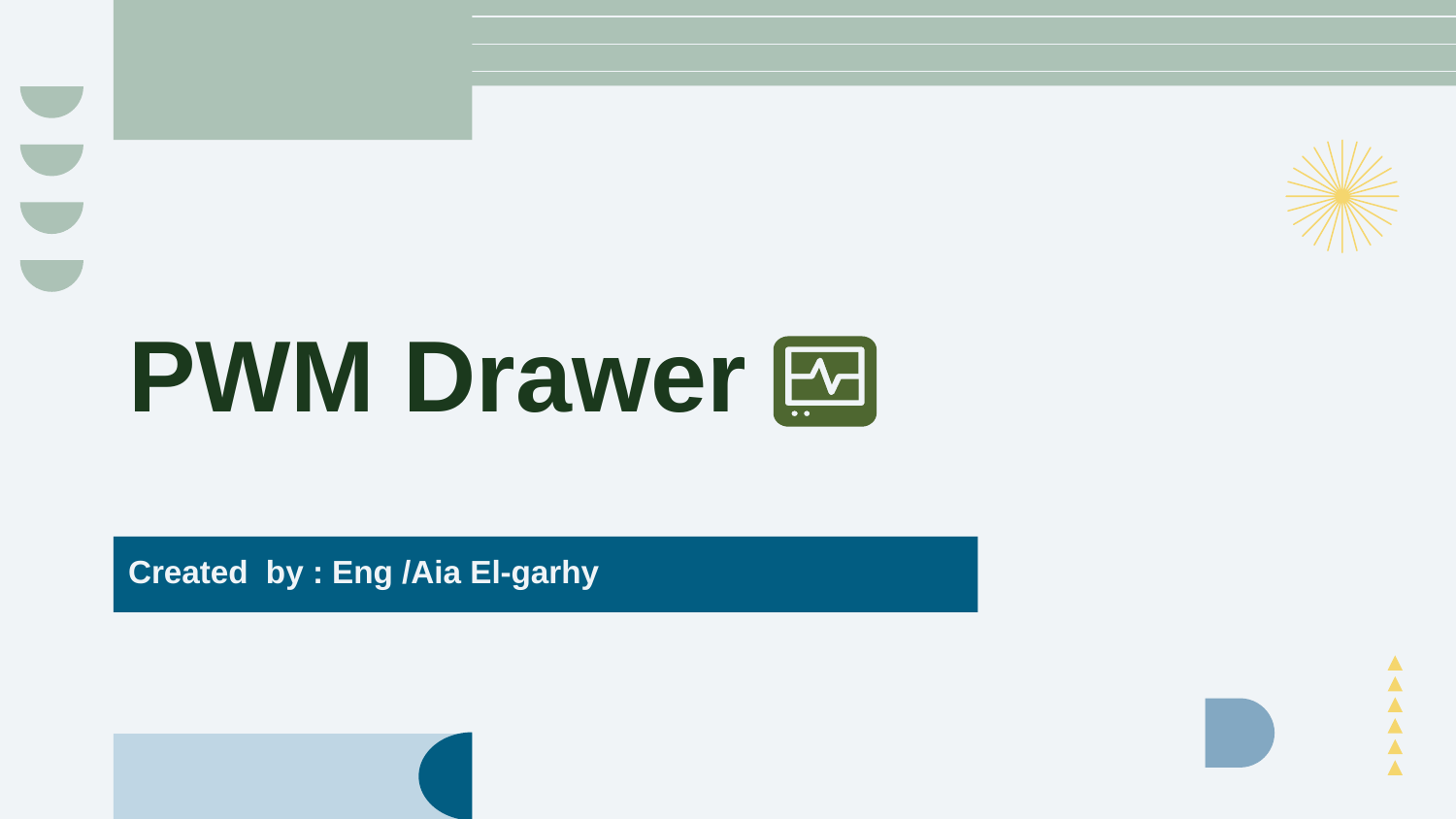

# PWM Drawer

Created  by : Eng /Aia El-garhy